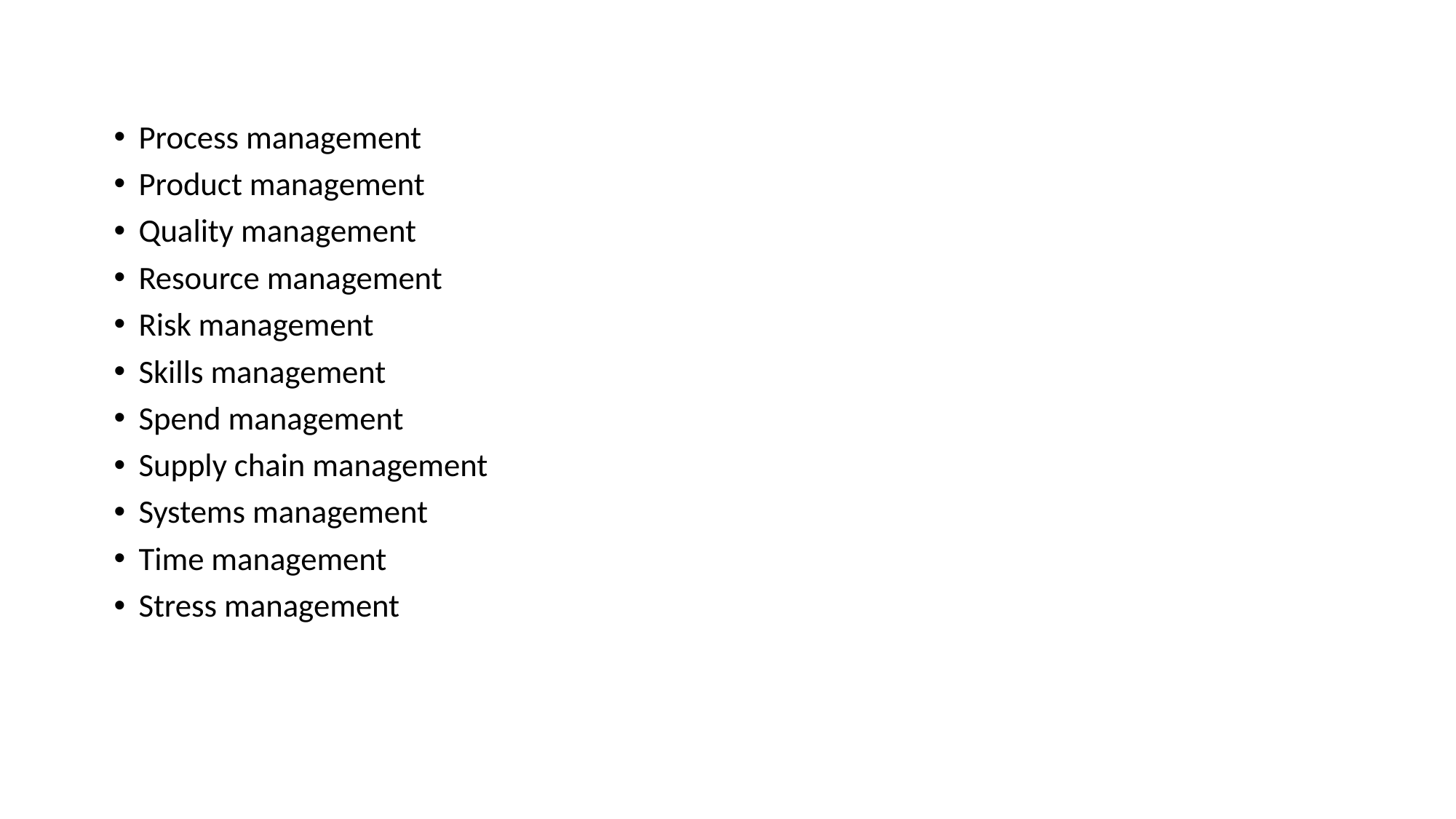

Process management
Product management
Quality management
Resource management
Risk management
Skills management
Spend management
Supply chain management
Systems management
Time management
Stress management